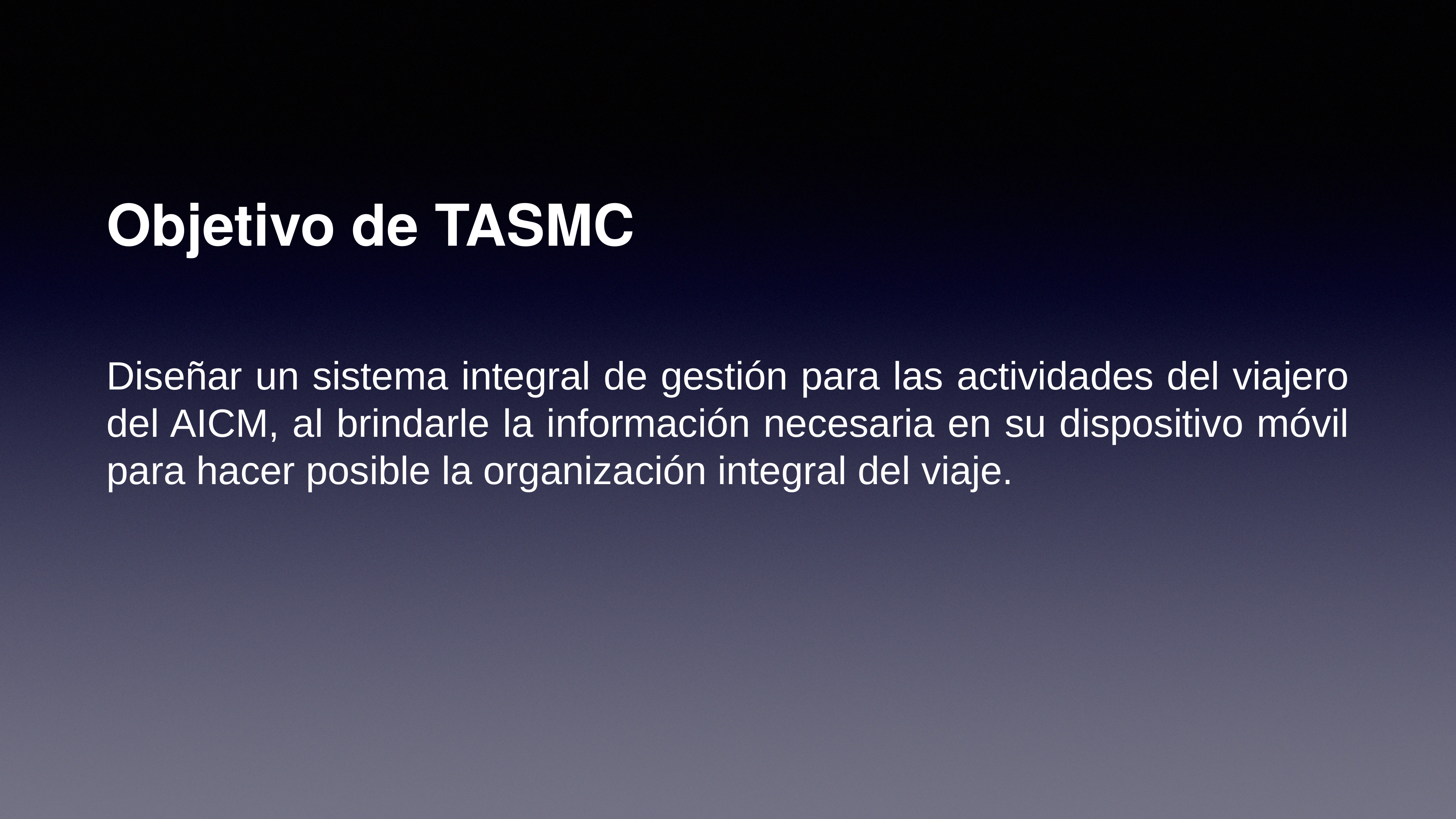

Objetivo de TASMC
Diseñar un sistema integral de gestión para las actividades del viajero del AICM, al brindarle la información necesaria en su dispositivo móvil para hacer posible la organización integral del viaje.
6